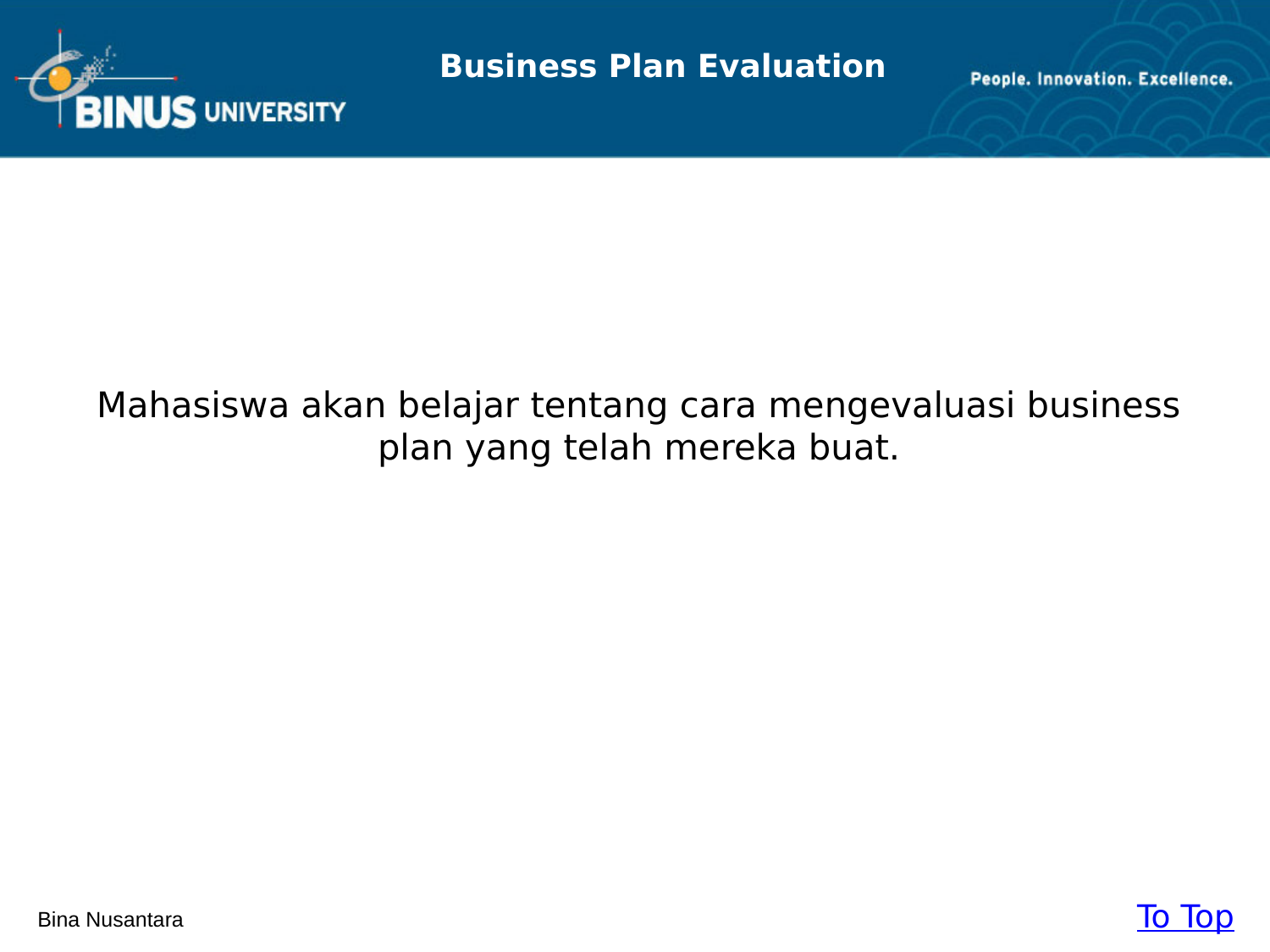

Business Plan Evaluation
Mahasiswa akan belajar tentang cara mengevaluasi business plan yang telah mereka buat.

To Top
Bina Nusantara